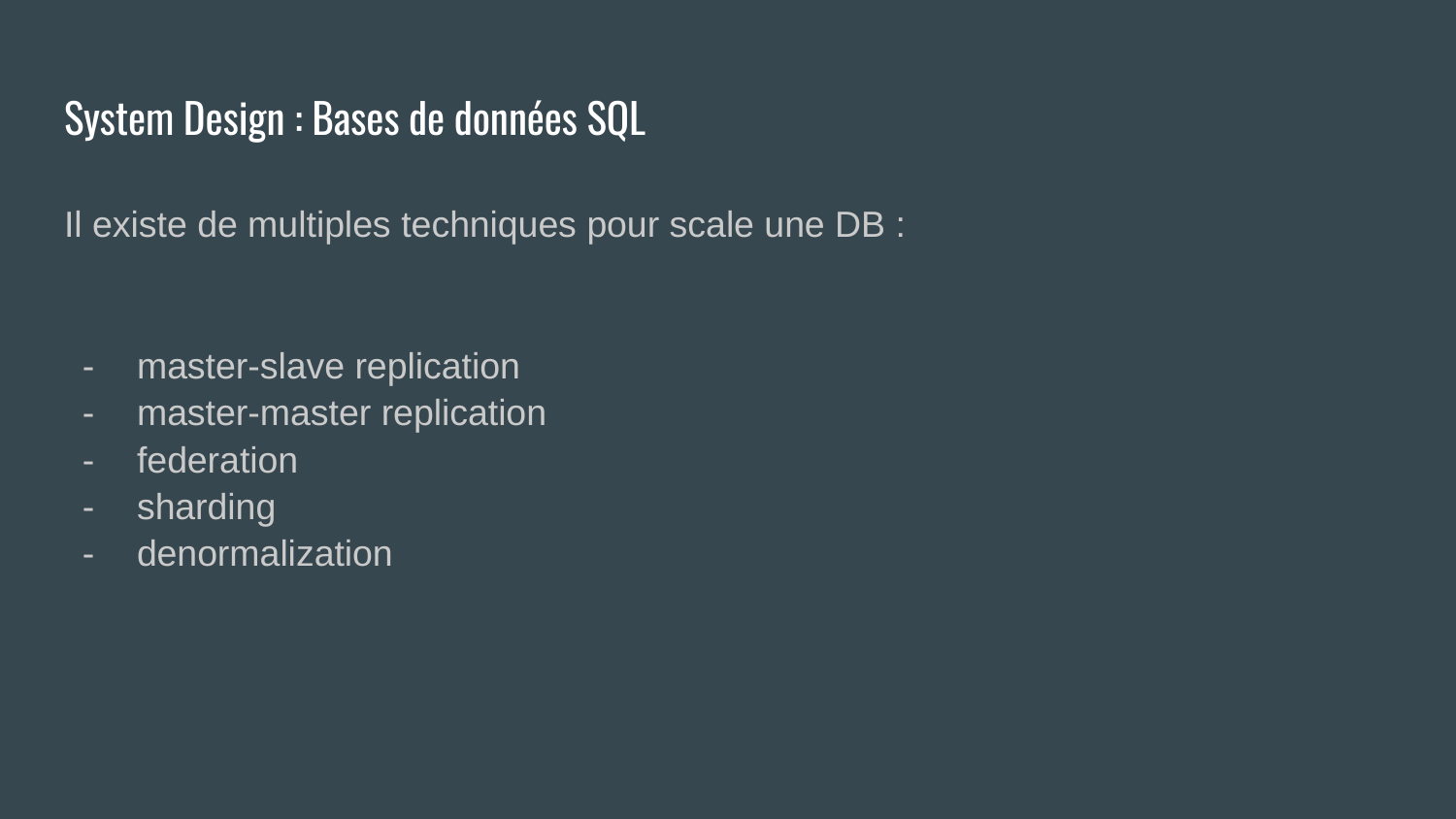

# System Design : Bases de données SQL

Il existe de multiples techniques pour scale une DB :

master-slave replication
master-master replication
federation
sharding
denormalization